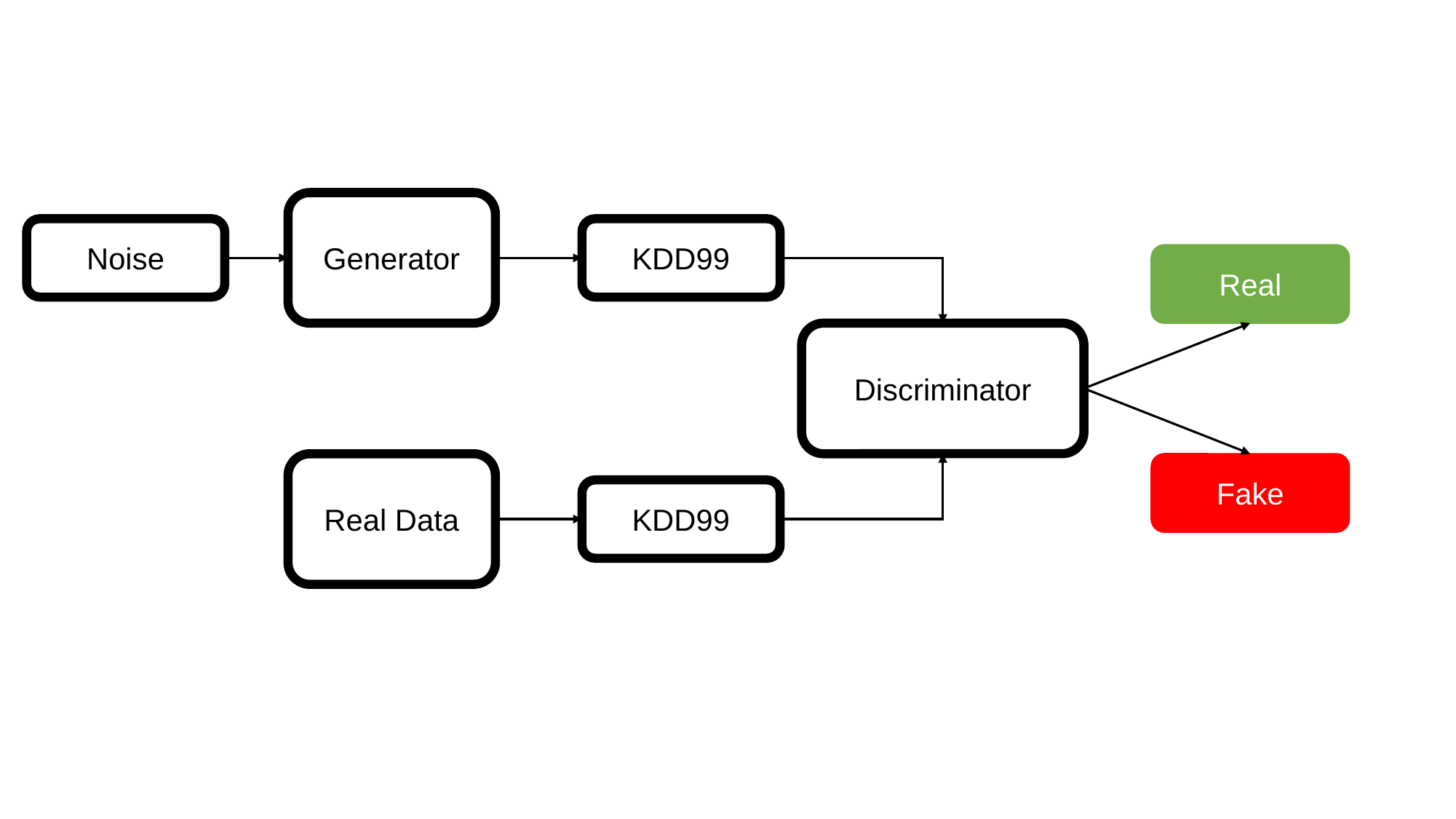

Generator
Noise
KDD99
Real
Discriminator
Real Data
Fake
KDD99